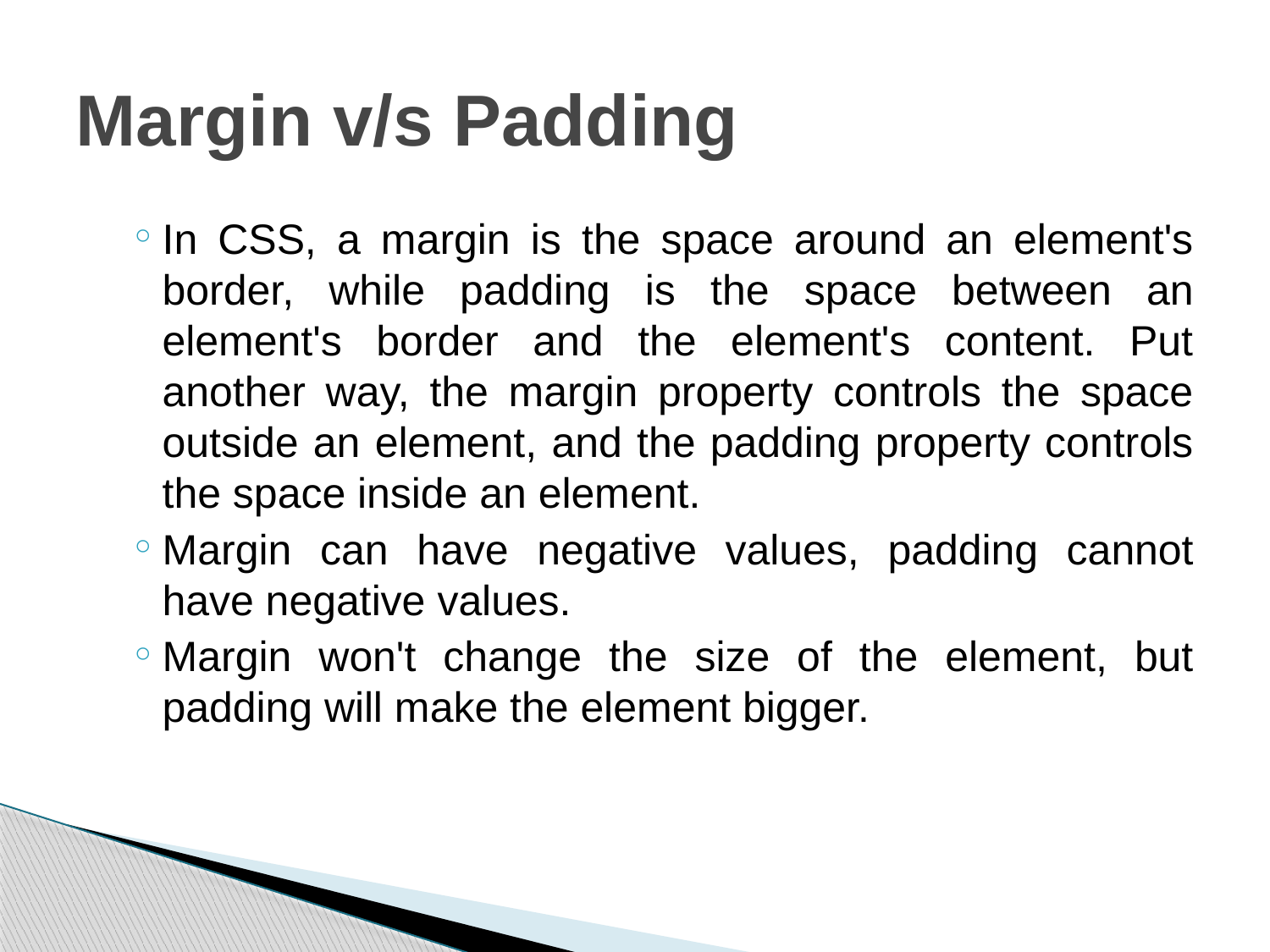

# Margin v/s Padding
In CSS, a margin is the space around an element's border, while padding is the space between an element's border and the element's content. Put another way, the margin property controls the space outside an element, and the padding property controls the space inside an element.
Margin can have negative values, padding cannot have negative values.
Margin won't change the size of the element, but padding will make the element bigger.